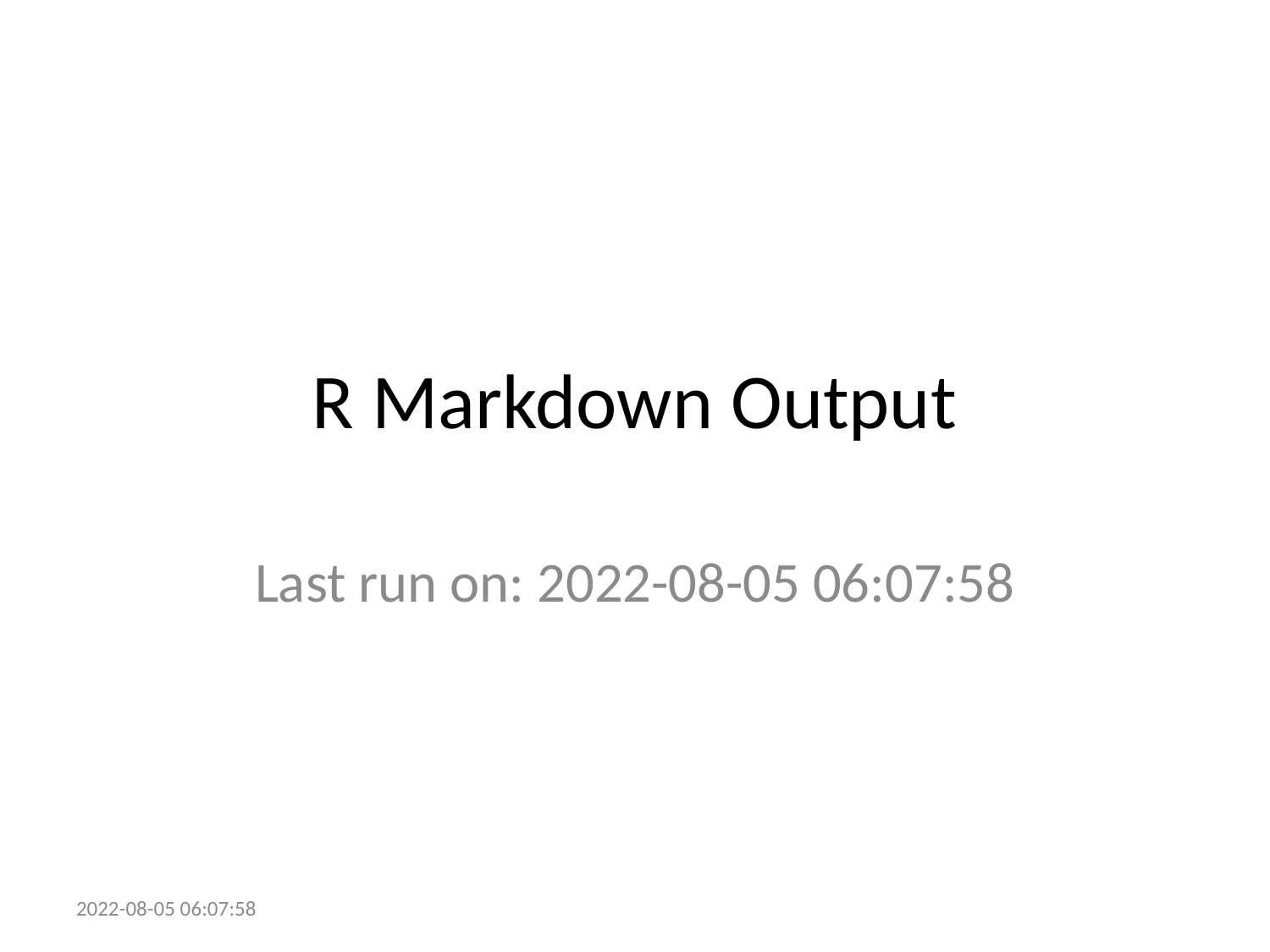

# R Markdown Output
Last run on: 2022-08-05 06:07:58
2022-08-05 06:07:58